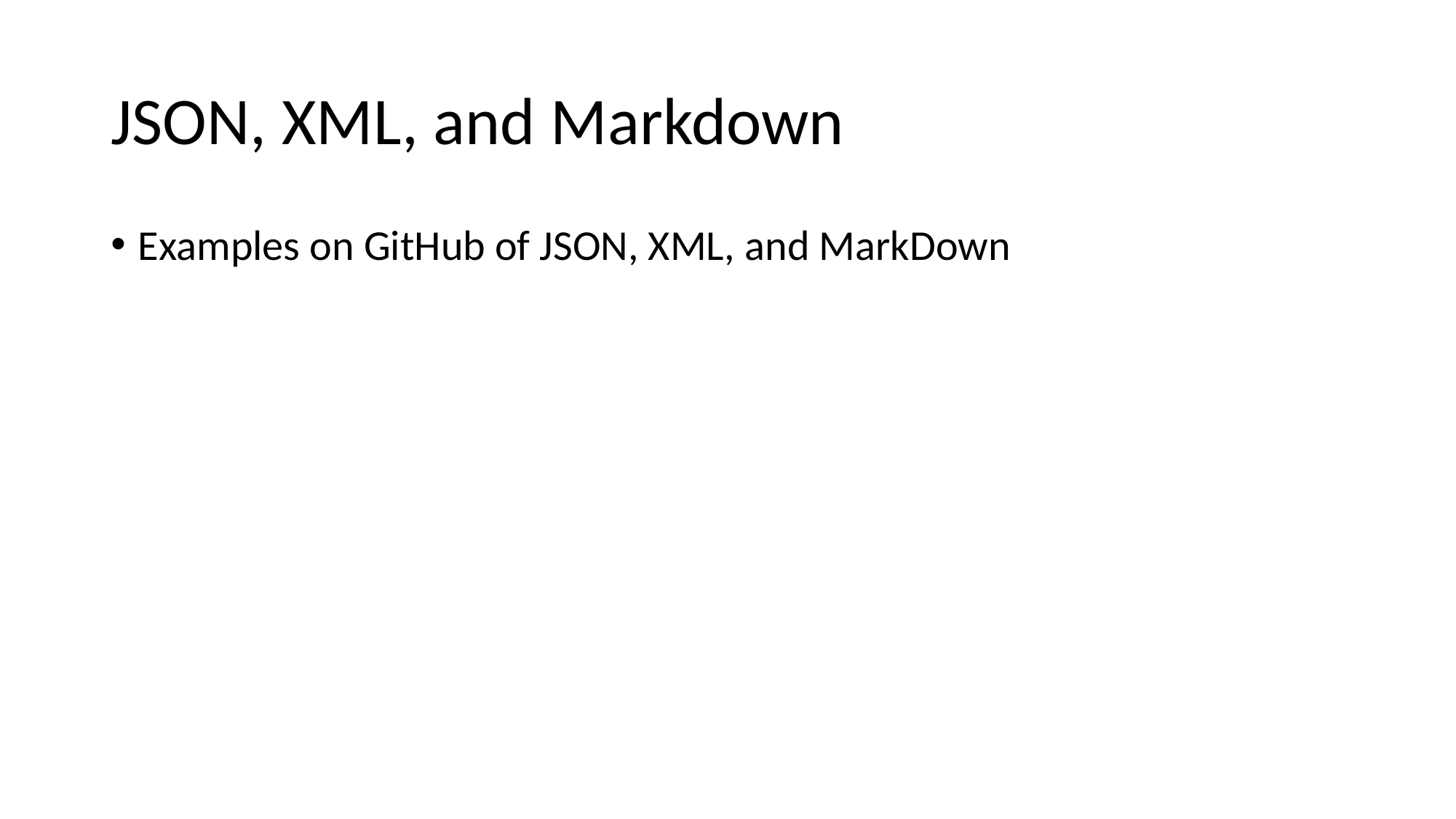

# JSON, XML, and Markdown
Examples on GitHub of JSON, XML, and MarkDown